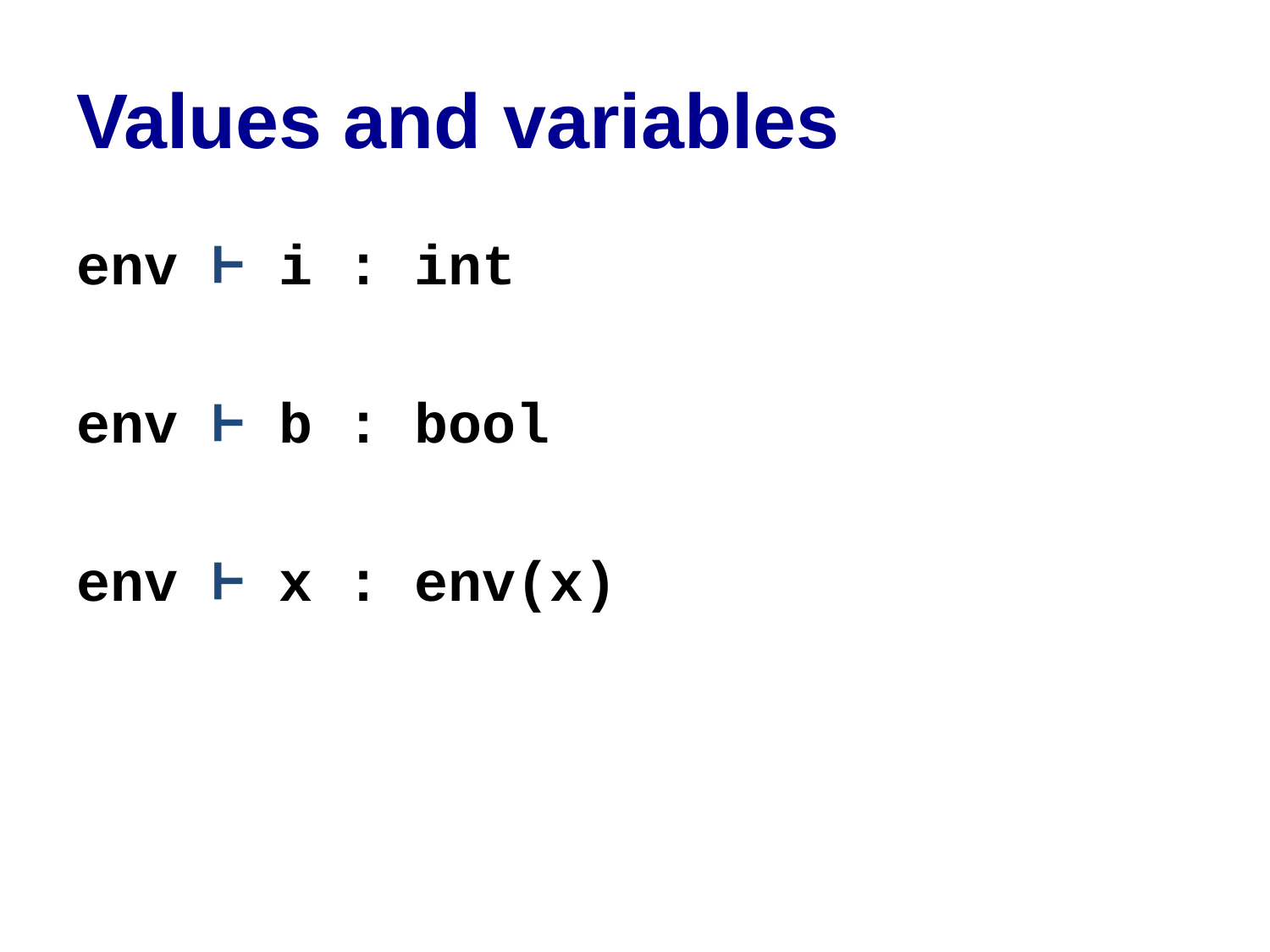

# Values and variables
env ⊢ i : int

env ⊢ b : bool

env ⊢ x : env(x)